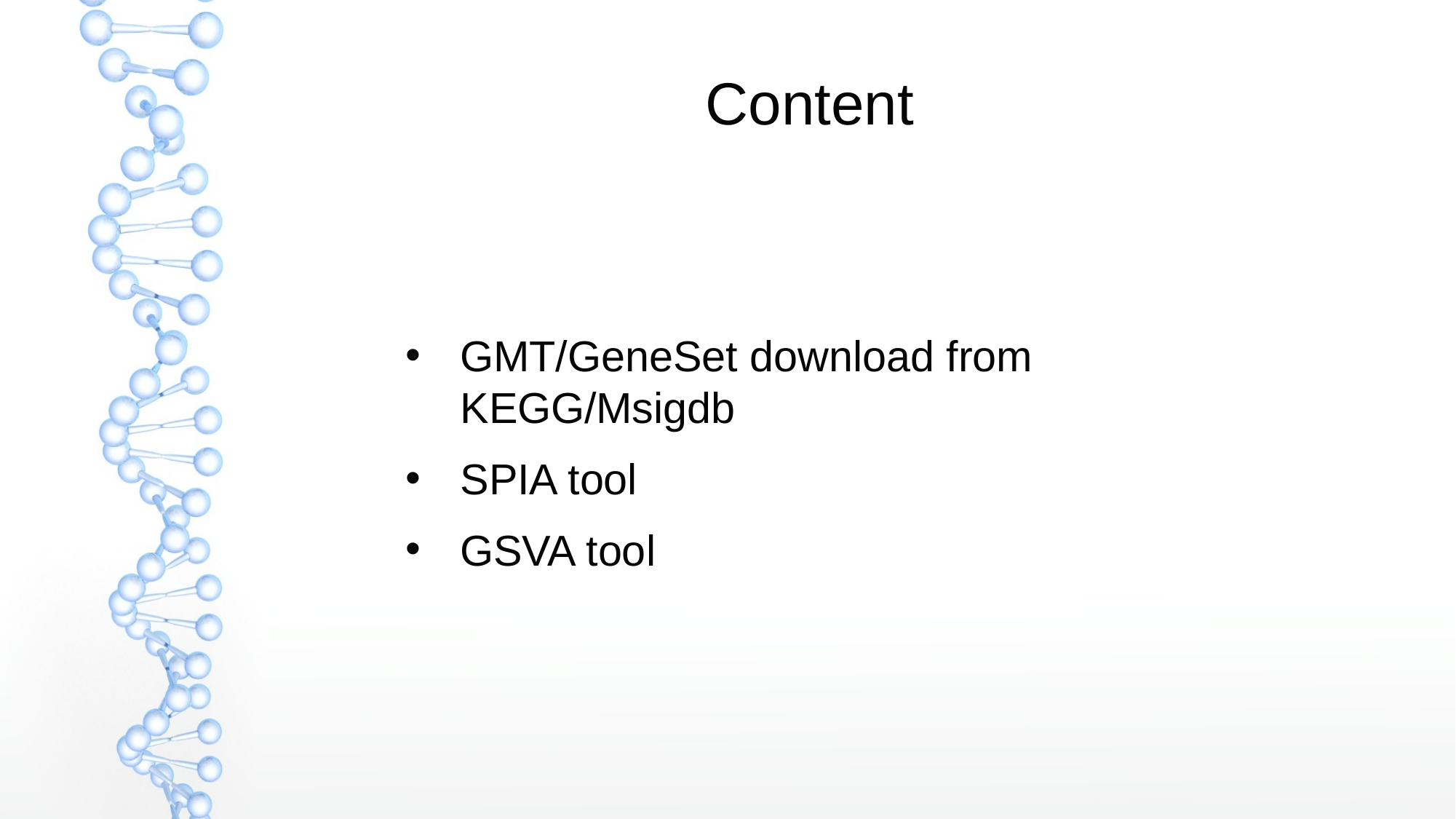

# Content
GMT/GeneSet download from KEGG/Msigdb
SPIA tool
GSVA tool